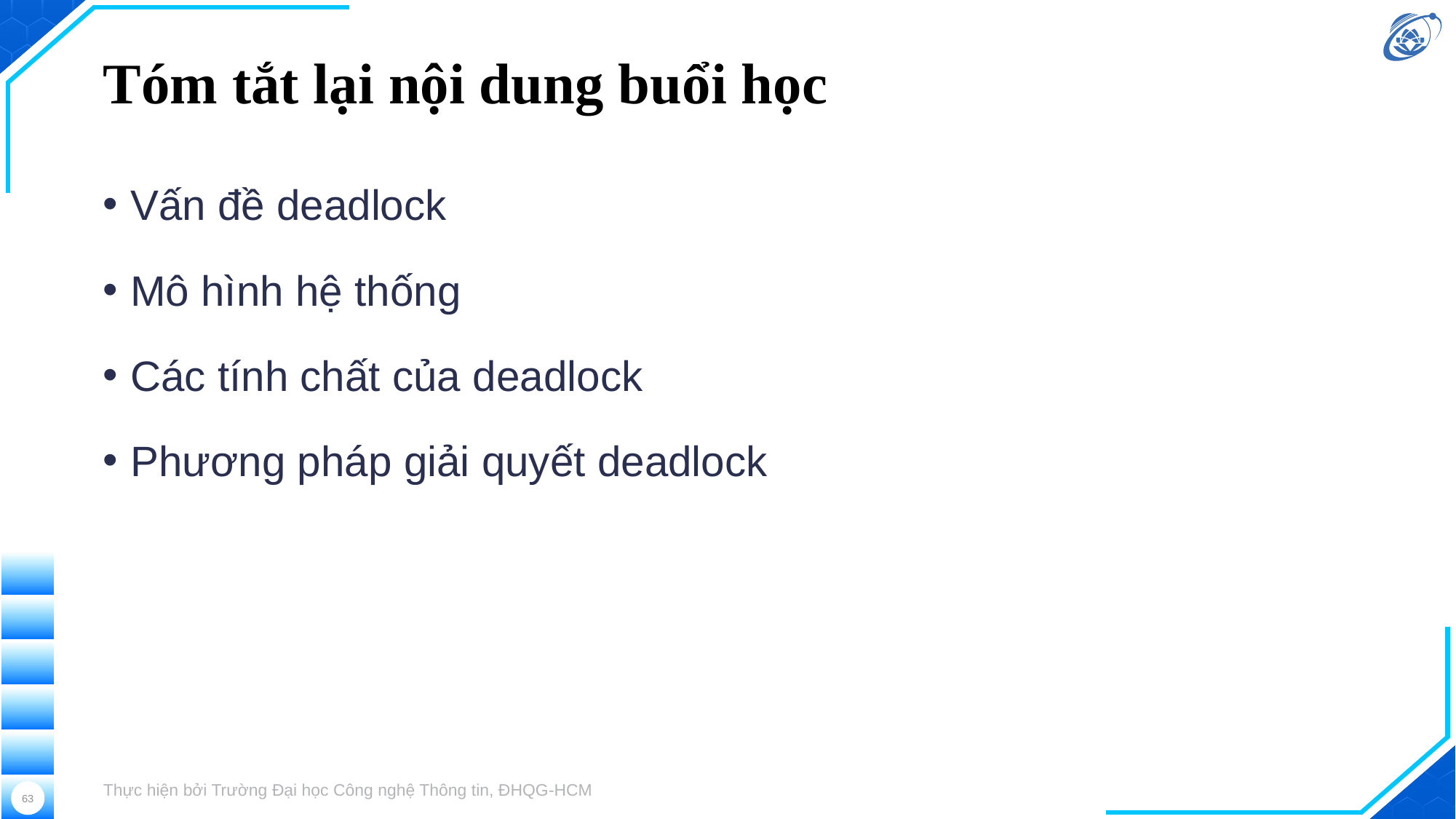

# Tóm tắt lại nội dung buổi học
Vấn đề deadlock
Mô hình hệ thống
Các tính chất của deadlock
Phương pháp giải quyết deadlock
Thực hiện bởi Trường Đại học Công nghệ Thông tin, ĐHQG-HCM
63